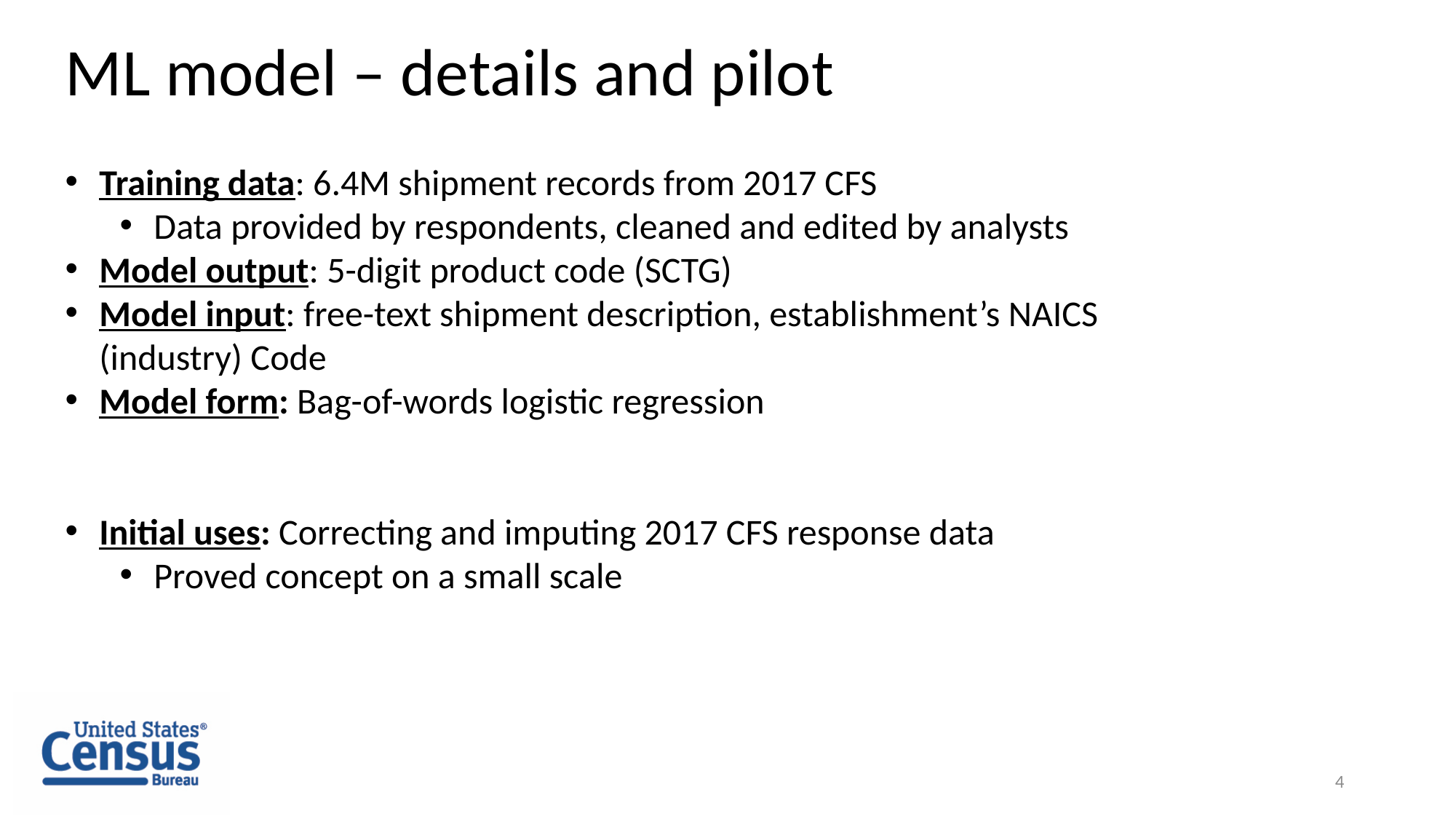

# ML model – details and pilot
Training data: 6.4M shipment records from 2017 CFS
Data provided by respondents, cleaned and edited by analysts
Model output: 5-digit product code (SCTG)
Model input: free-text shipment description, establishment’s NAICS (industry) Code
Model form: Bag-of-words logistic regression

Initial uses: Correcting and imputing 2017 CFS response data
Proved concept on a small scale

4